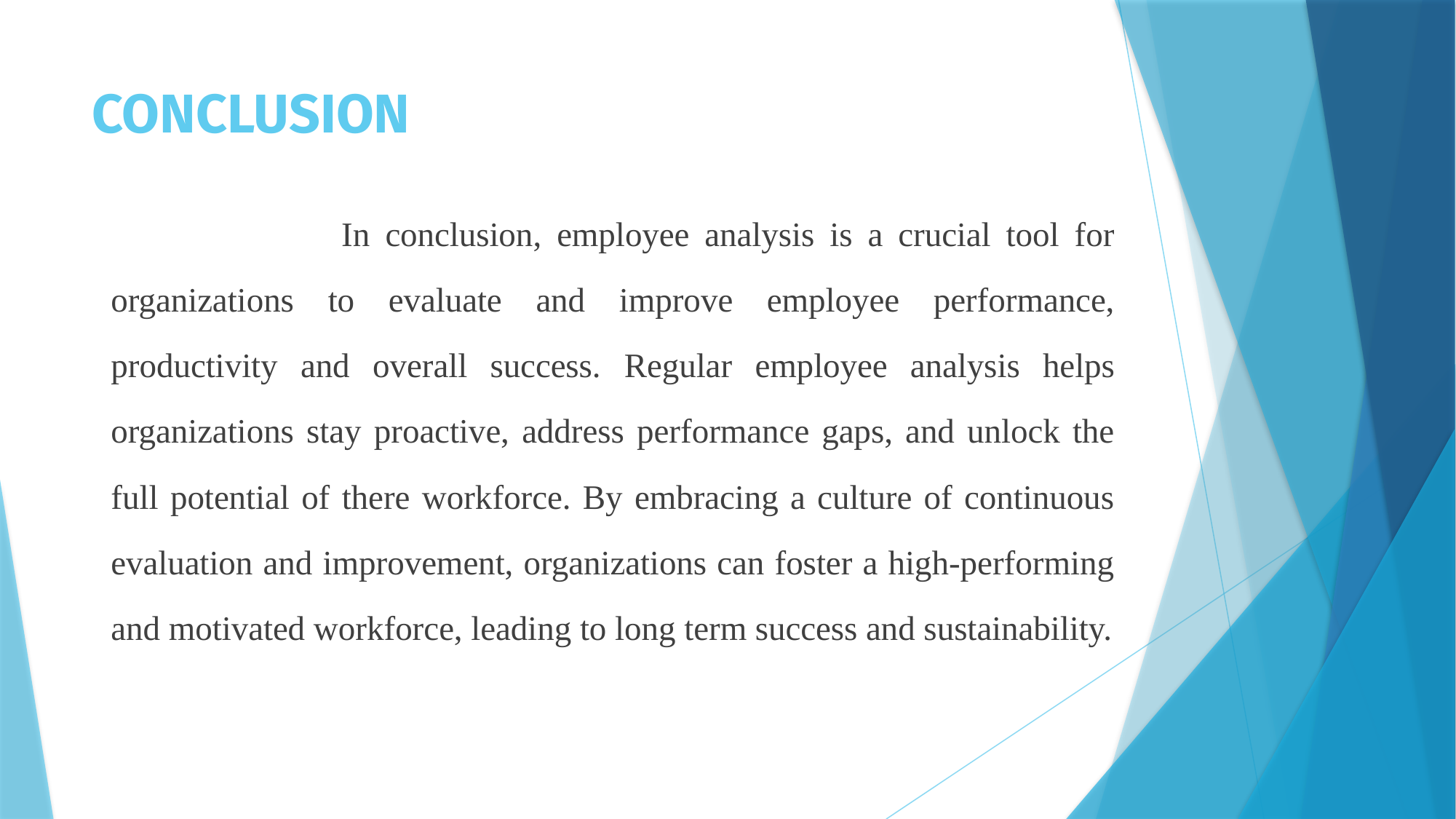

# CONCLUSION
               In conclusion, employee analysis is a crucial tool for organizations to evaluate and improve employee performance, productivity and overall success. Regular employee analysis helps organizations stay proactive, address performance gaps, and unlock the full potential of there workforce. By embracing a culture of continuous evaluation and improvement, organizations can foster a high-performing and motivated workforce, leading to long term success and sustainability.